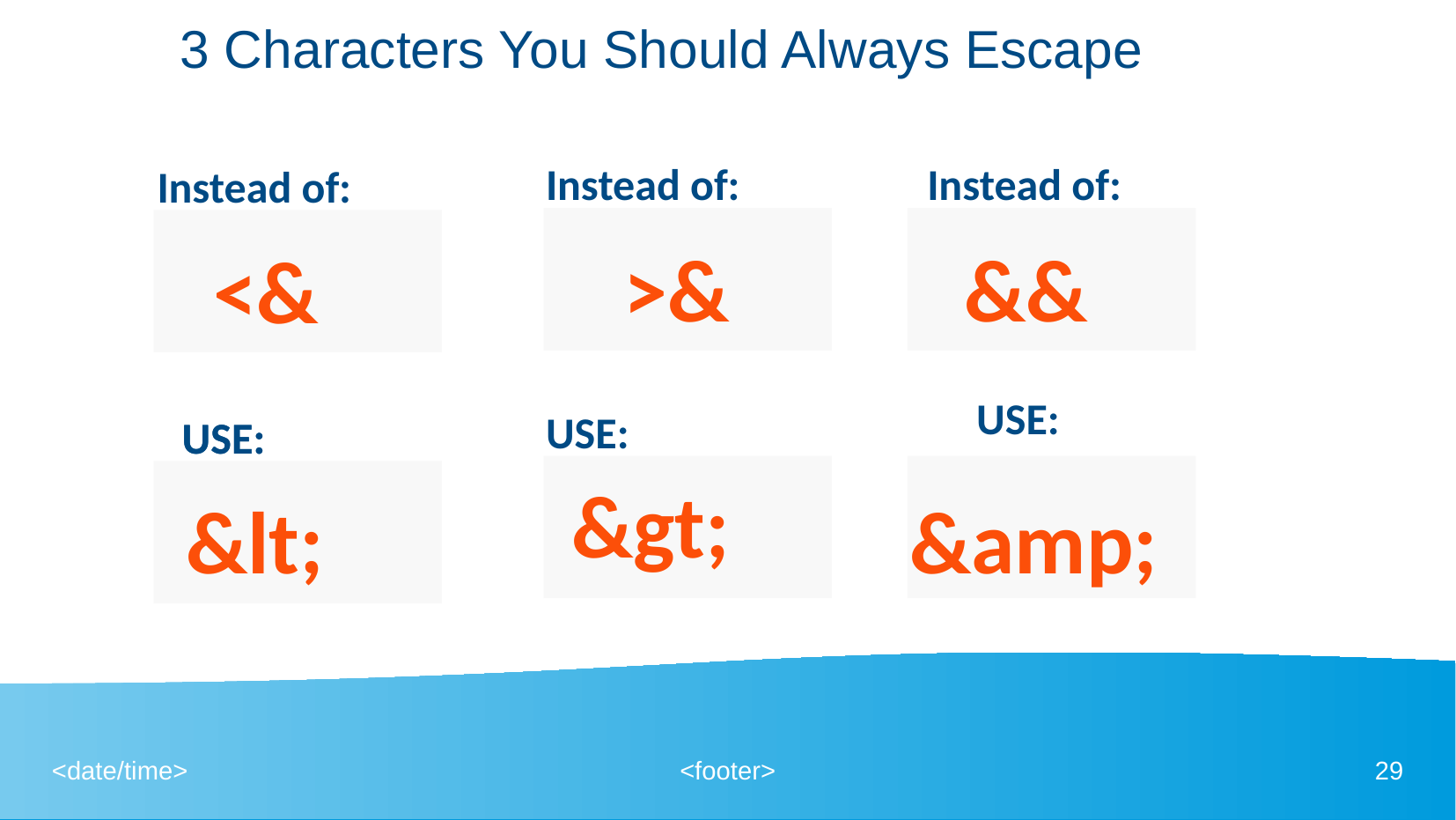

3 Characters You Should Always Escape
Instead of:
Instead of:
Instead of:

>&
&&
<&
USE:
USE:
USE:
USE:

&gt;
&lt;
&amp;